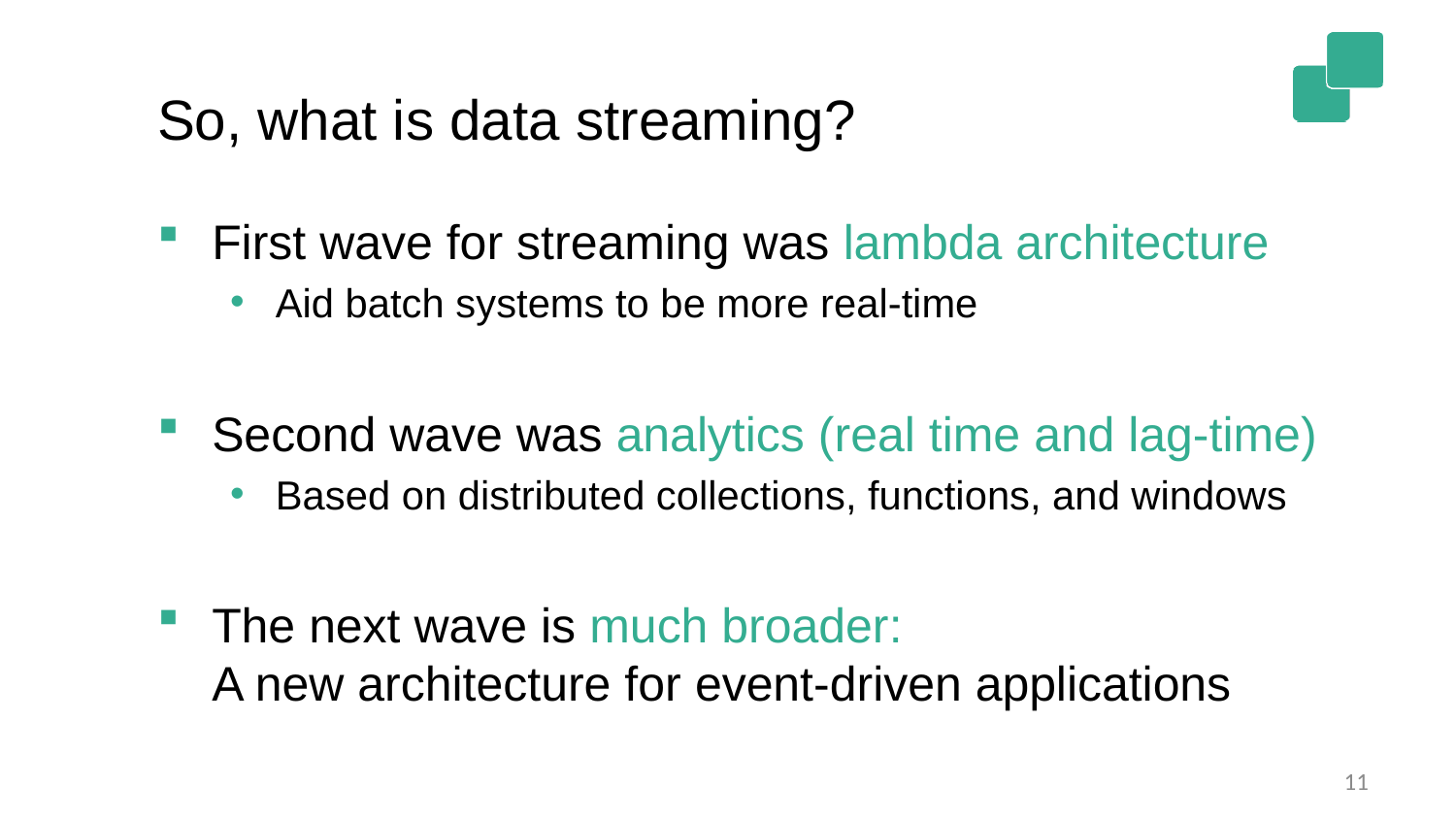

So, what is data streaming?
First wave for streaming was lambda architecture
Aid batch systems to be more real-time

Second wave was analytics (real time and lag-time)
Based on distributed collections, functions, and windows

The next wave is much broader:
A new architecture for event-driven applications

11